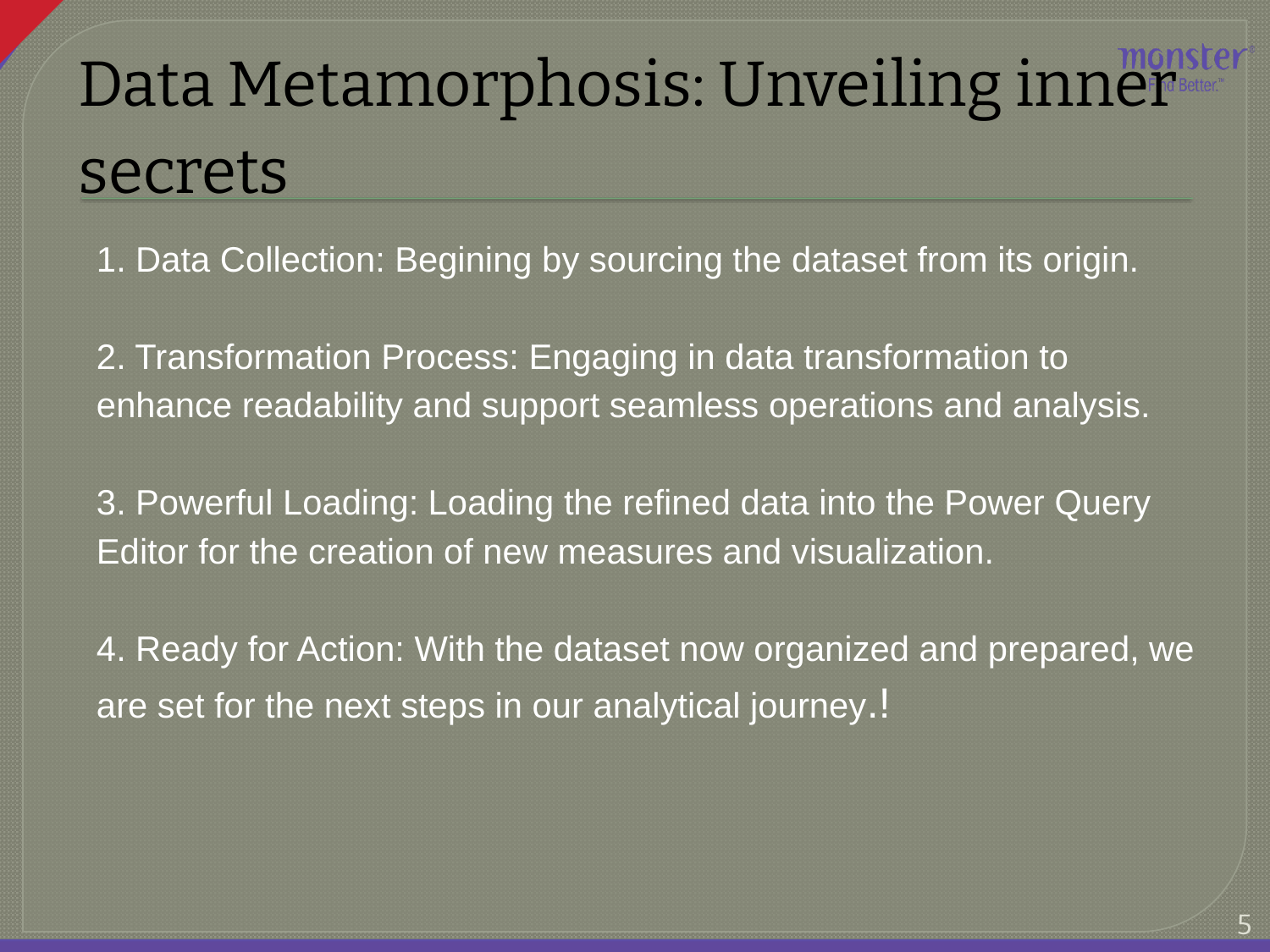

Data Metamorphosis: Unveiling inner secrets

1. Data Collection: Begining by sourcing the dataset from its origin.

2. Transformation Process: Engaging in data transformation to enhance readability and support seamless operations and analysis.

3. Powerful Loading: Loading the refined data into the Power Query Editor for the creation of new measures and visualization.

4. Ready for Action: With the dataset now organized and prepared, we are set for the next steps in our analytical journey.!
5